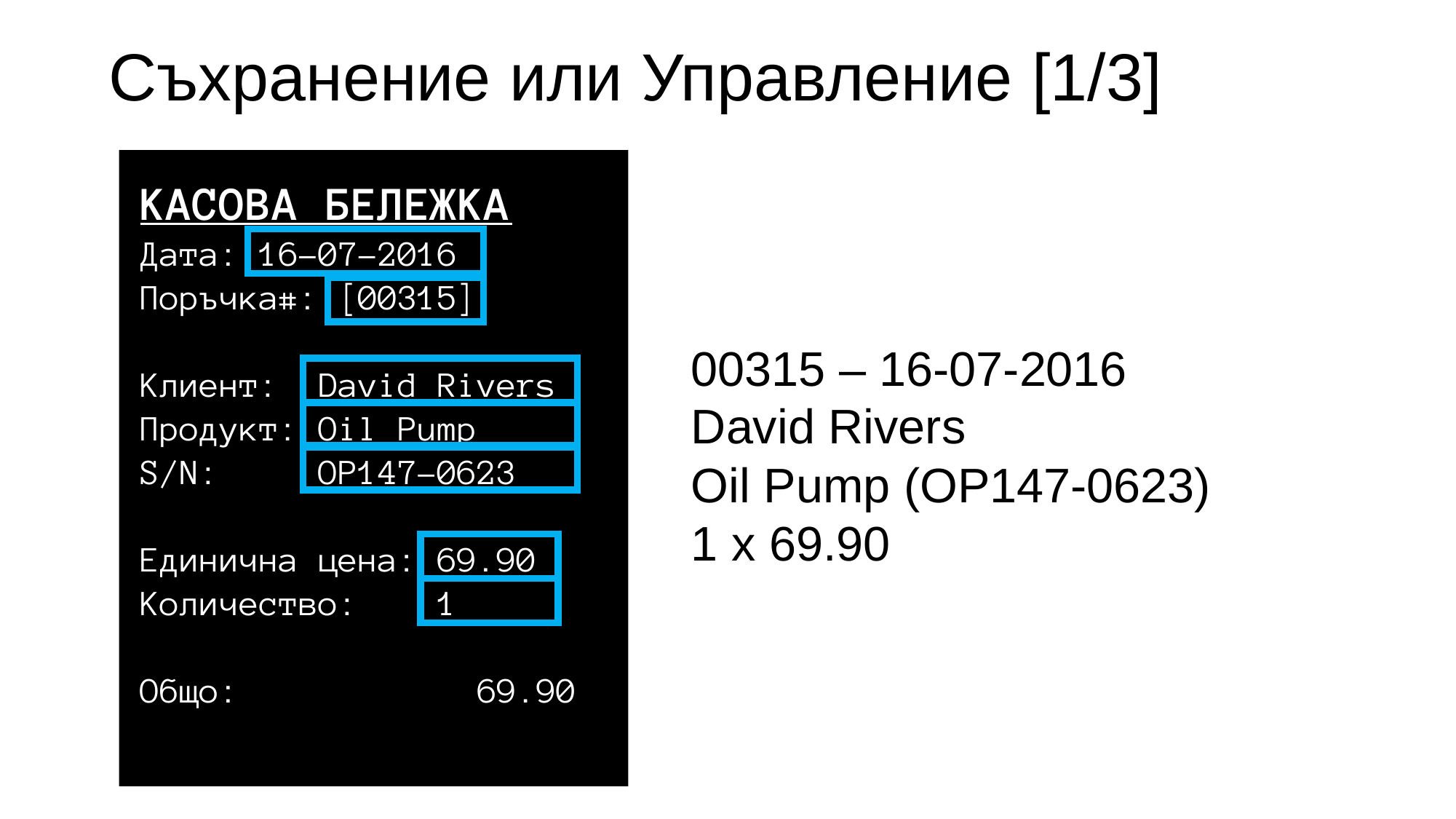

# Съхранение или Управление [1/3]
КАСОВА БЕЛЕЖКА
Дата: 16-07-2016
Поръчка#: [00315]

Клиент:  David Rivers
Продукт: Oil Pump
S/N:     OP147-0623

Единична цена: 69.90
Количество:    1

Общо:		      69.90

00315 – 16-07-2016
David Rivers
Oil Pump (OP147-0623)
1 x 69.90